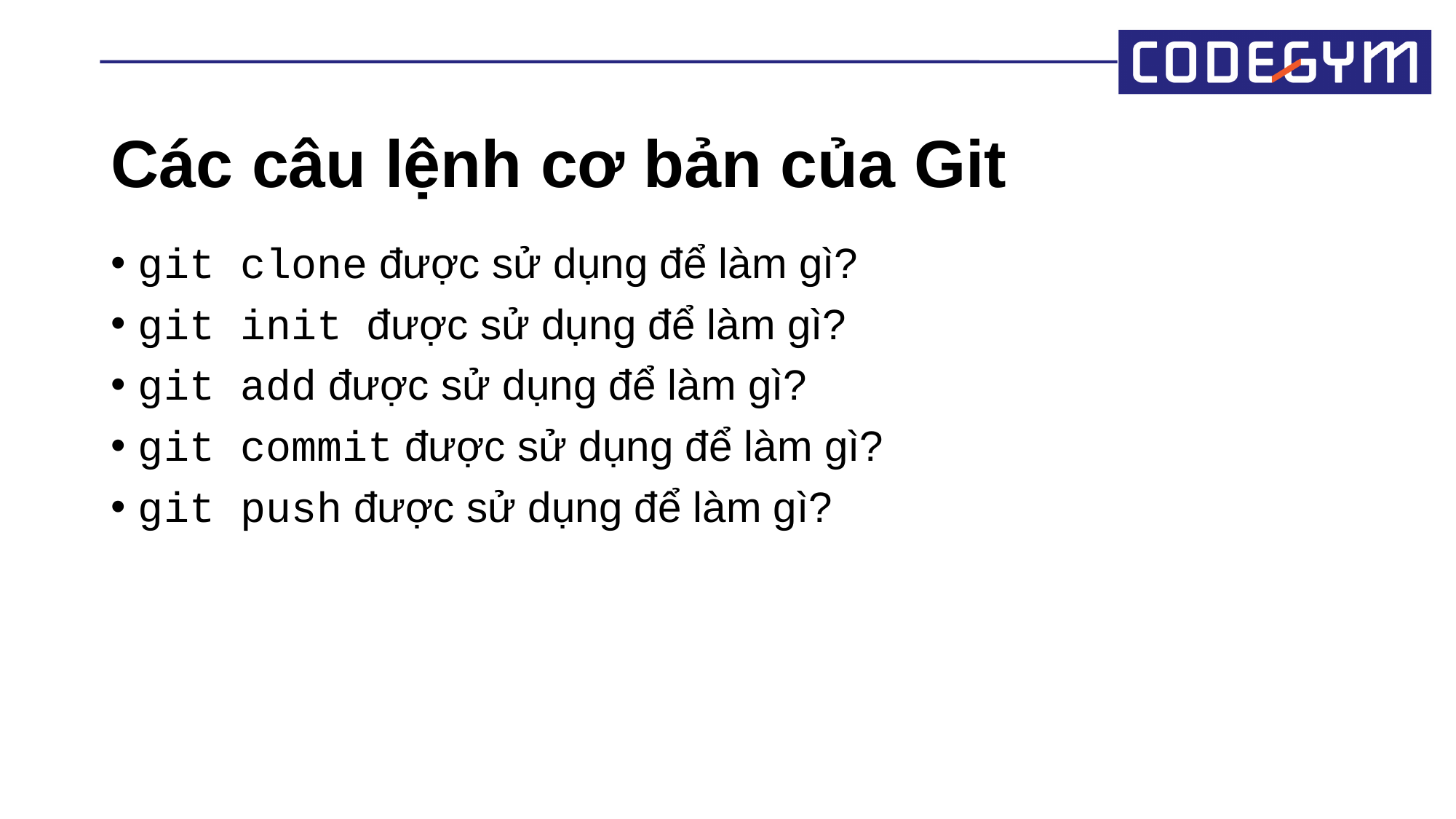

# Các câu lệnh cơ bản của Git
git clone được sử dụng để làm gì?
git init được sử dụng để làm gì?
git add được sử dụng để làm gì?
git commit được sử dụng để làm gì?
git push được sử dụng để làm gì?